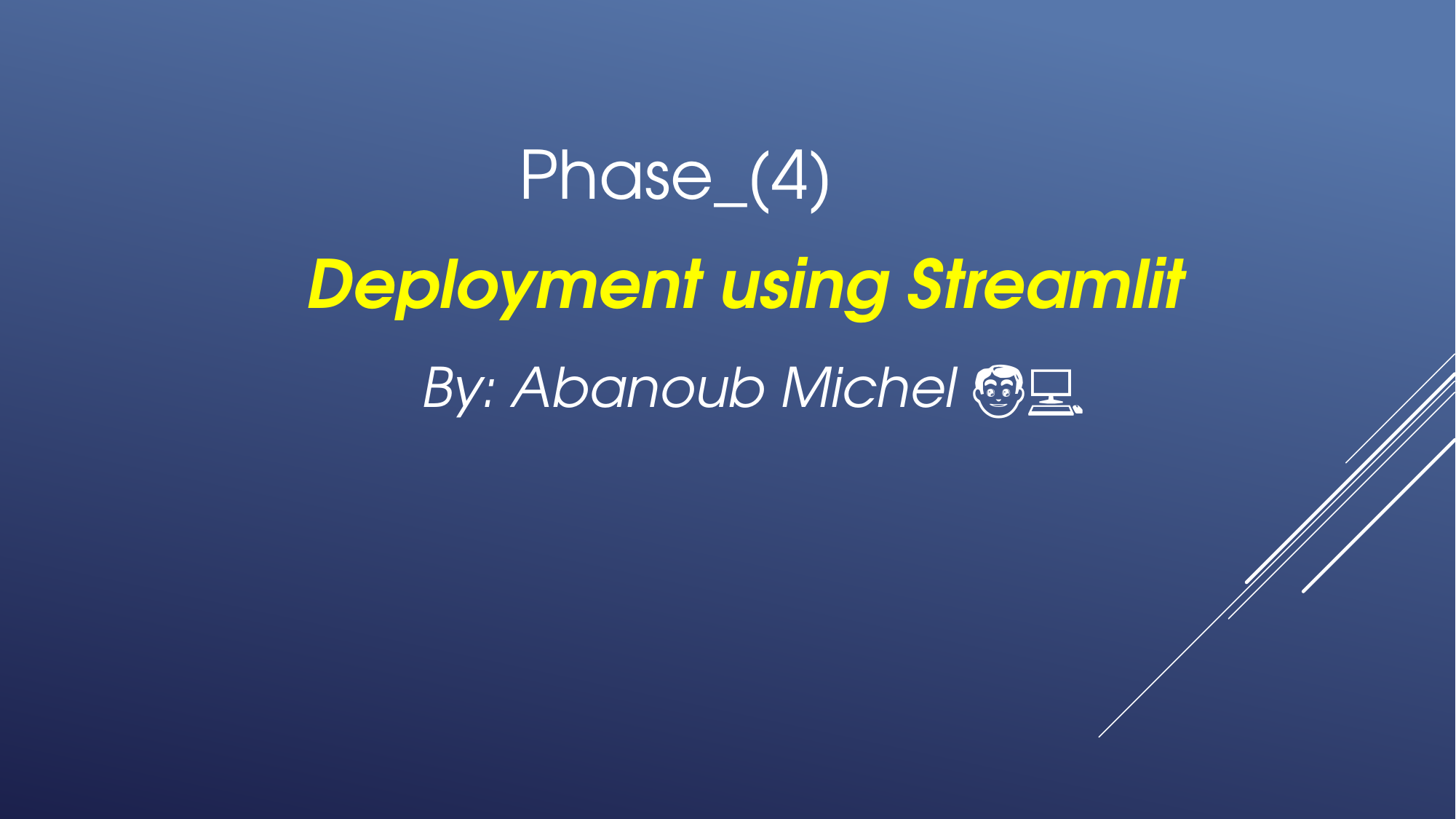

Phase_(4)
Deployment using Streamlit
By: Abanoub Michel 👨‍💻